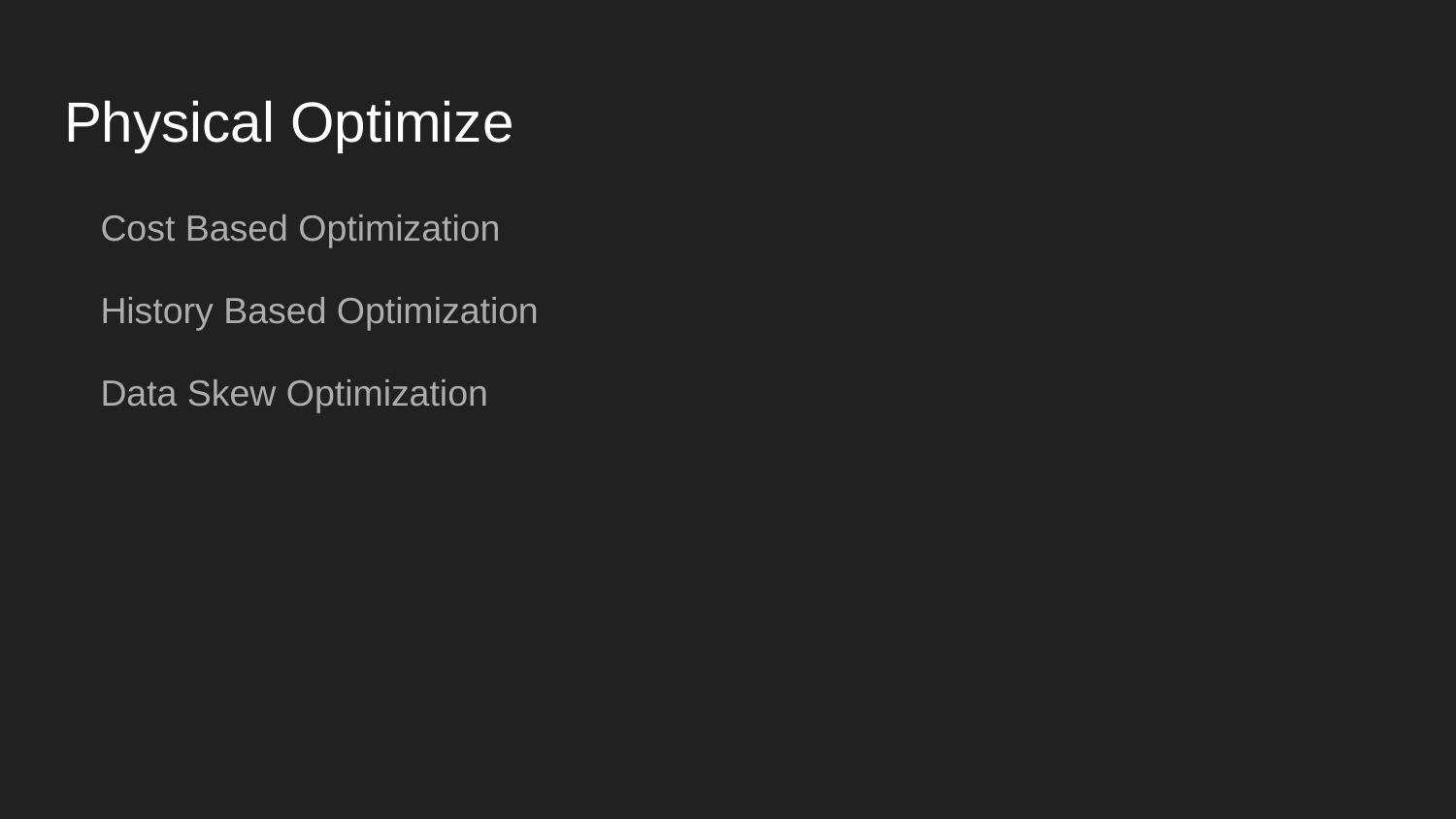

# Physical Optimize
Cost Based Optimization
History Based Optimization
Data Skew Optimization